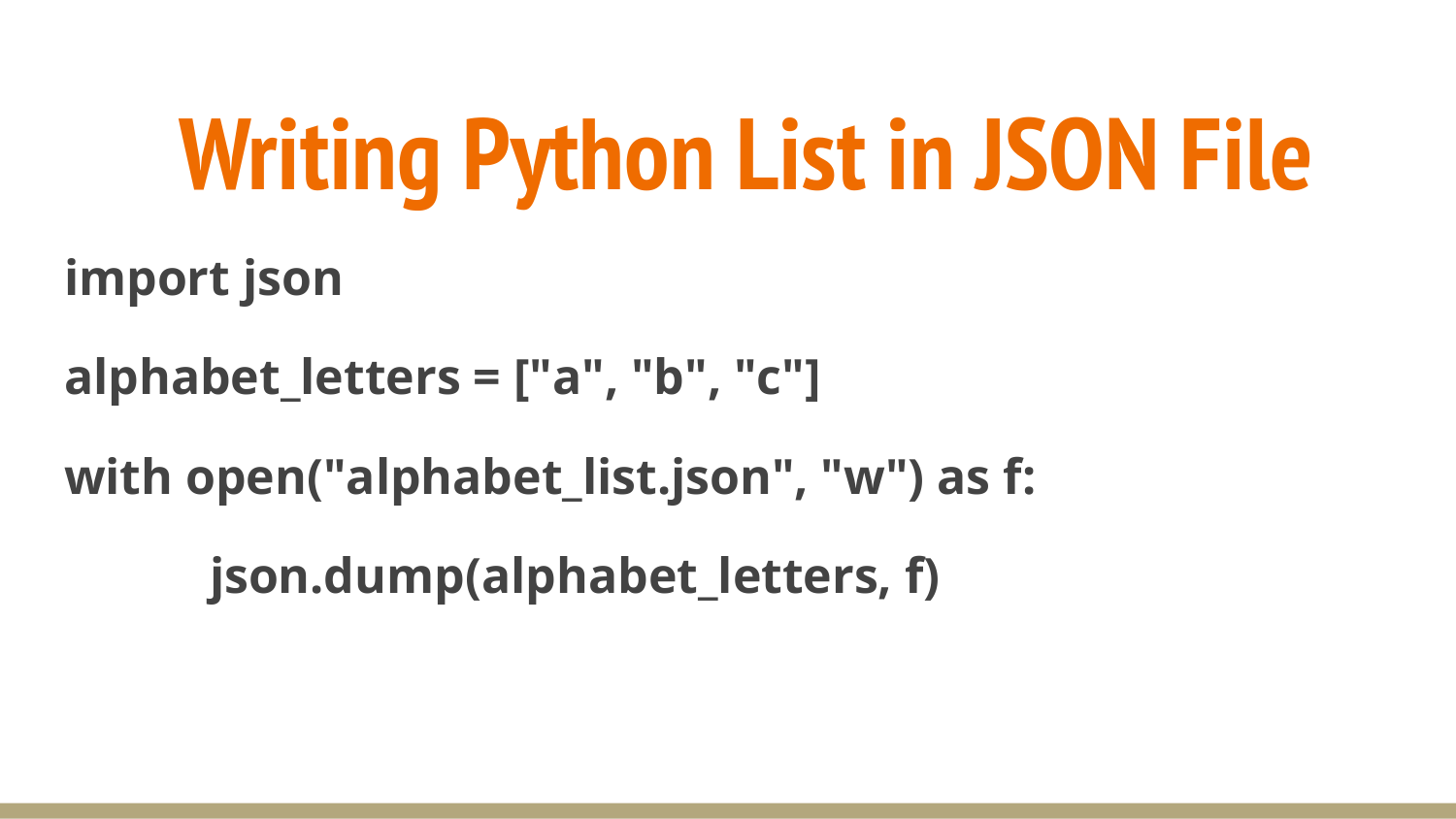

# Writing Python List in JSON File
import json
alphabet_letters = ["a", "b", "c"]
with open("alphabet_list.json", "w") as f:
	json.dump(alphabet_letters, f)